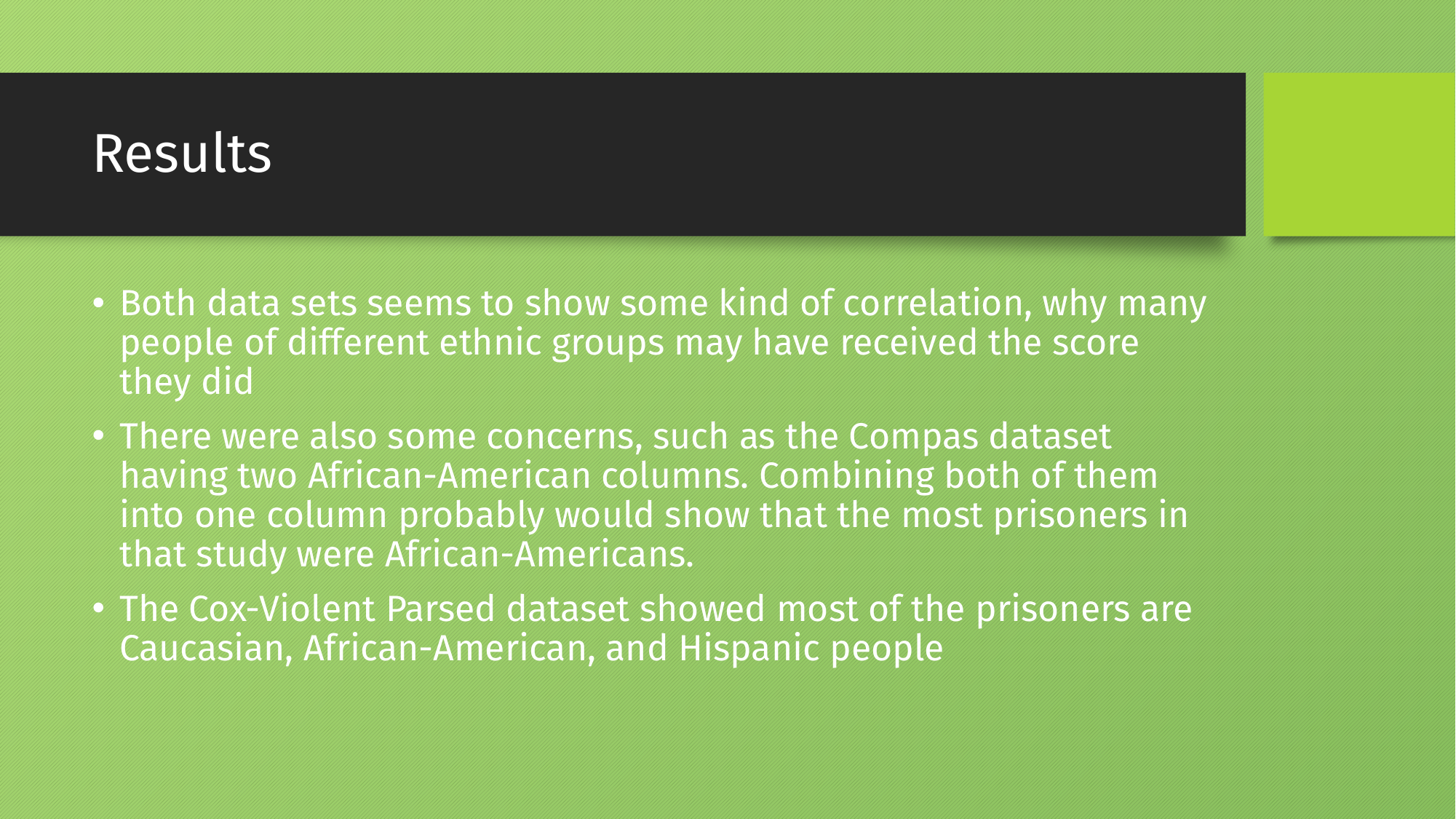

# Results
Both data sets seems to show some kind of correlation, why many people of different ethnic groups may have received the score they did
There were also some concerns, such as the Compas dataset having two African-American columns. Combining both of them into one column probably would show that the most prisoners in that study were African-Americans.
The Cox-Violent Parsed dataset showed most of the prisoners are Caucasian, African-American, and Hispanic people